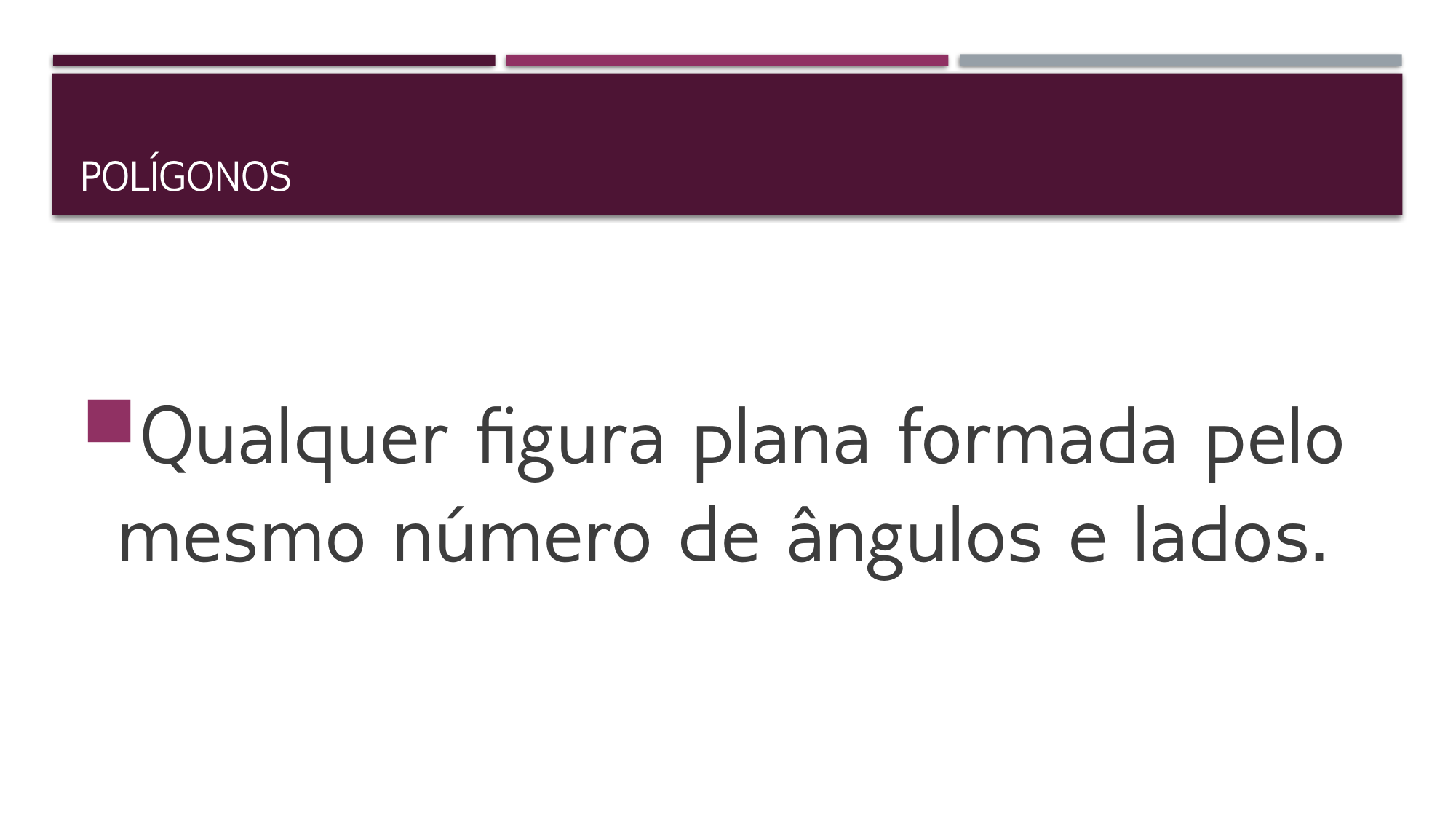

# POLÍGONOS
Qualquer figura plana formada pelo mesmo número de ângulos e lados.